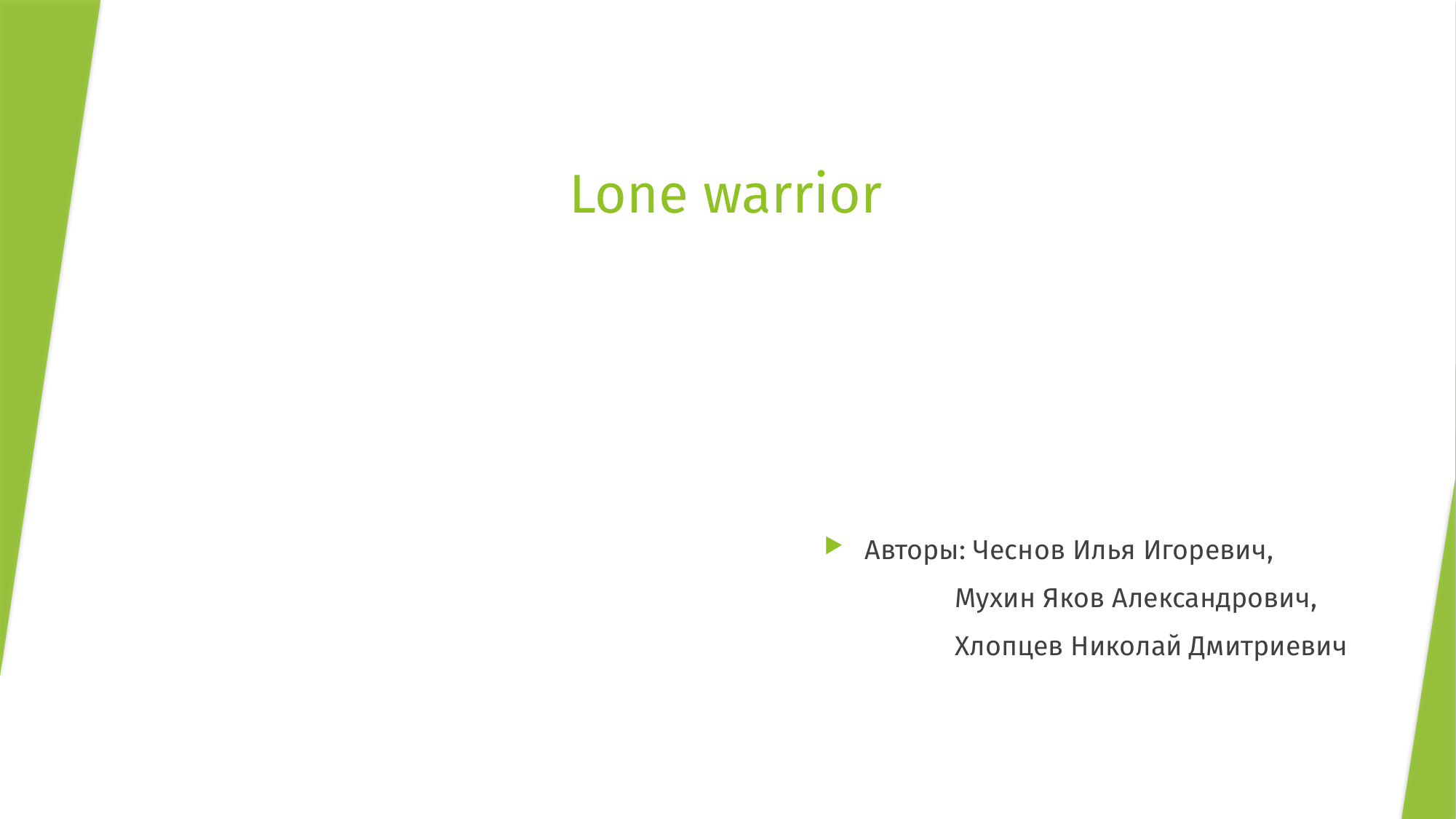

# Lone warrior

Авторы: Чеснов Илья Игоревич,
                  Мухин Яков Александрович,
                  Хлопцев Николай Дмитриевич